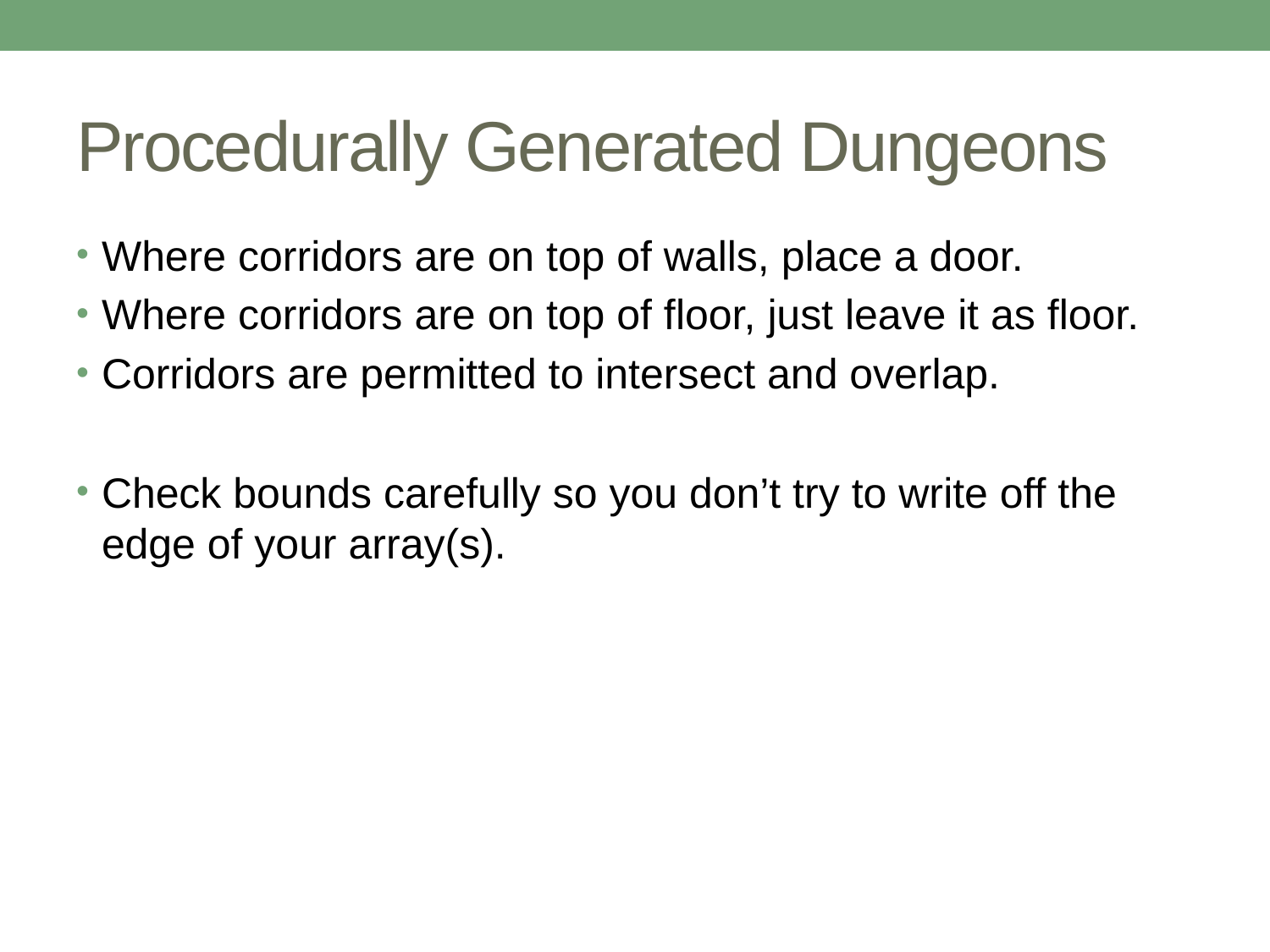

# Procedurally Generated Dungeons
Where corridors are on top of walls, place a door.
Where corridors are on top of floor, just leave it as floor.
Corridors are permitted to intersect and overlap.

Check bounds carefully so you don’t try to write off the edge of your array(s).